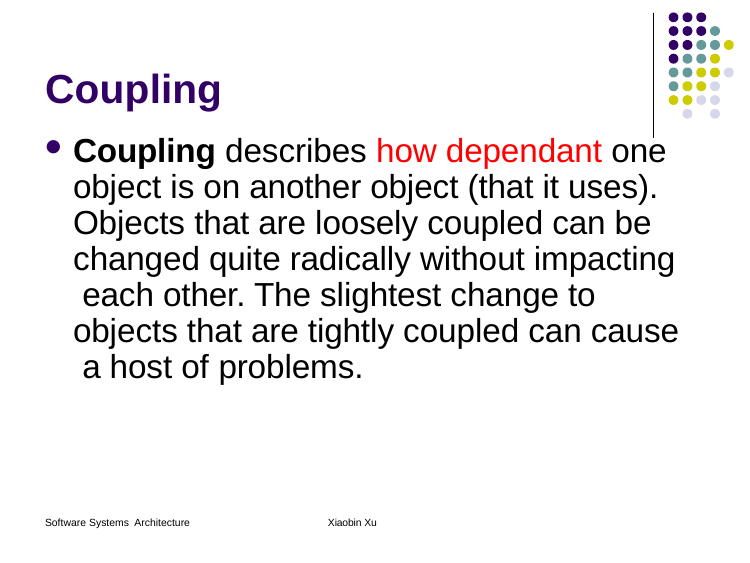

# Coupling
Coupling describes how dependant one  object is on another object (that it uses).  Objects that are loosely coupled can be  changed quite radically without impacting  each other. The slightest change to  objects that are tightly coupled can cause  a host of problems.
Software Systems  Architecture
Xiaobin Xu